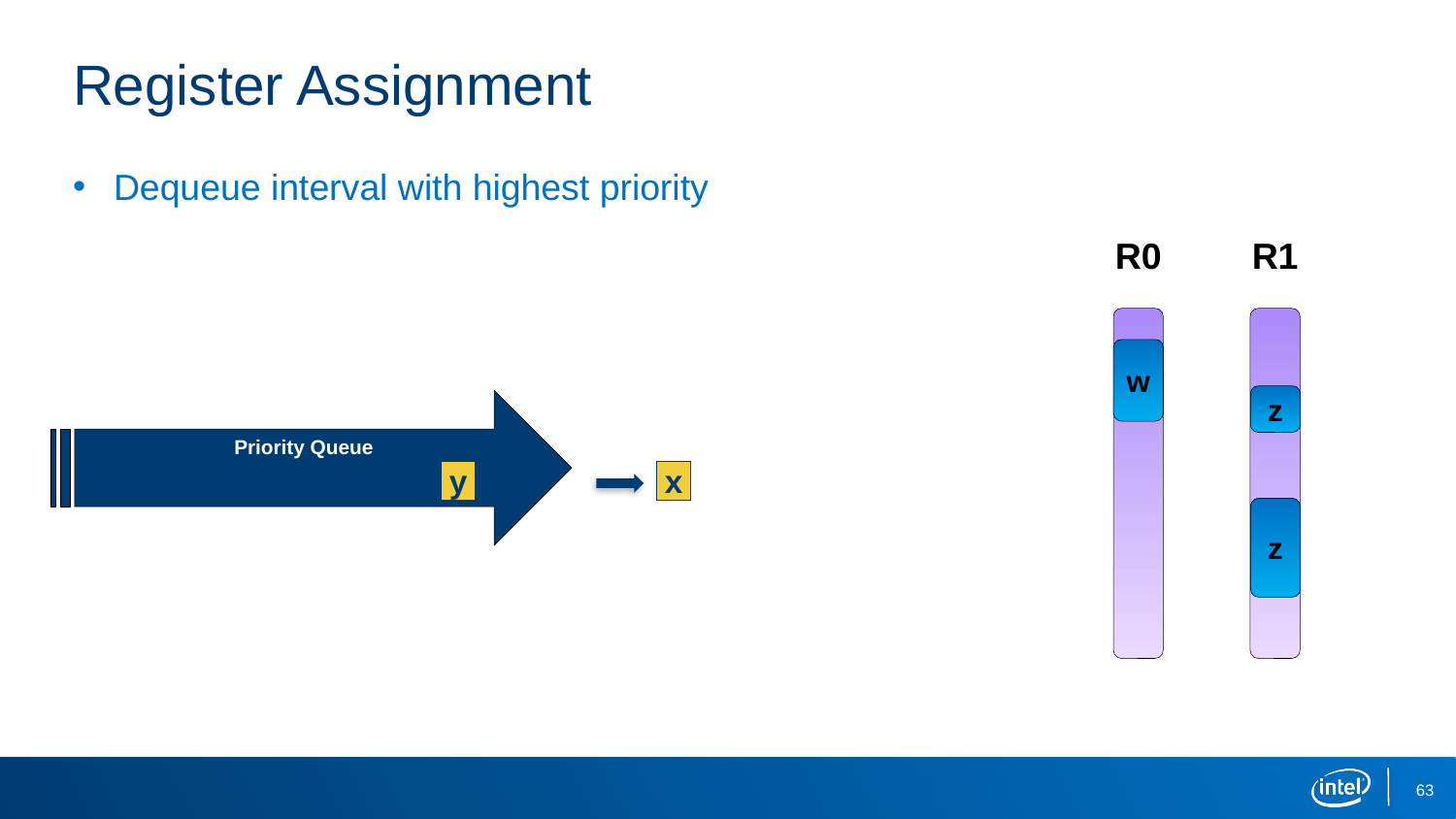

# Register Assignment
Dequeue interval with highest priority

R0
R1

w
z
Priority Queue
y
x

z
63